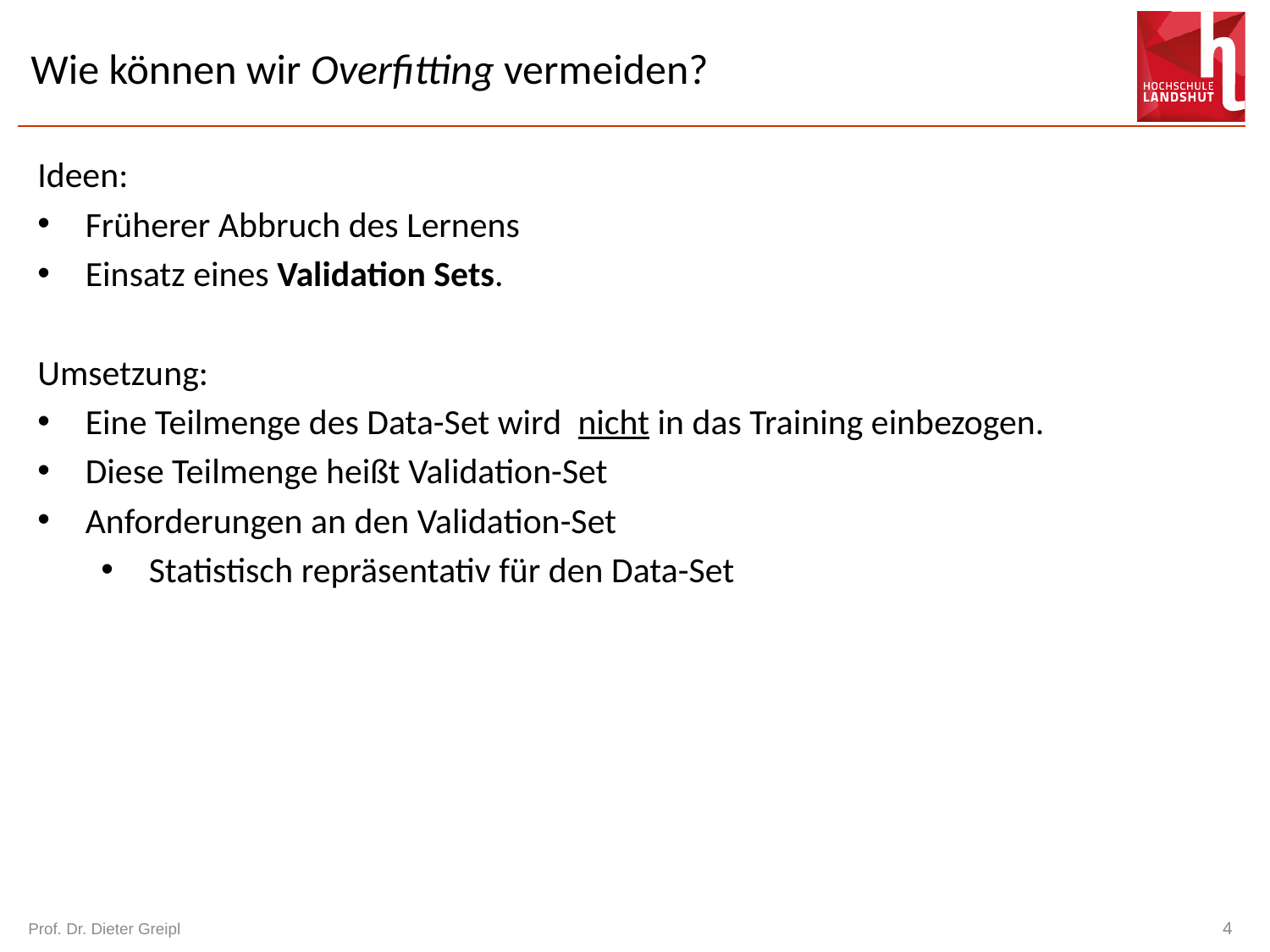

# Wie können wir Overfitting vermeiden?
Ideen:
Früherer Abbruch des Lernens
Einsatz eines Validation Sets.

Umsetzung:
Eine Teilmenge des Data-Set wird  nicht in das Training einbezogen.
Diese Teilmenge heißt Validation-Set
Anforderungen an den Validation-Set
Statistisch repräsentativ für den Data-Set
Prof. Dr. Dieter Greipl
4